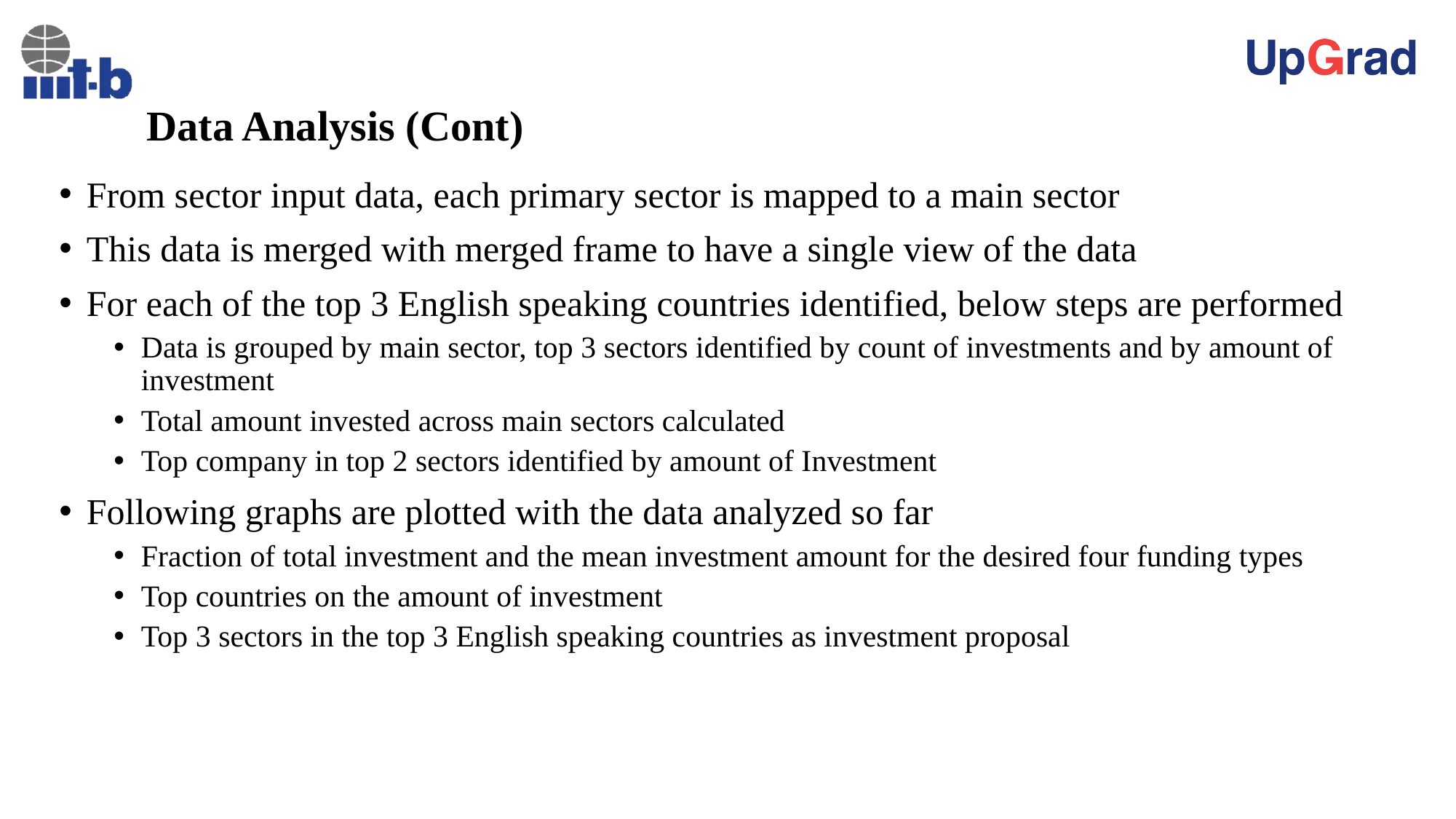

# Data Analysis (Cont)
From sector input data, each primary sector is mapped to a main sector
This data is merged with merged frame to have a single view of the data
For each of the top 3 English speaking countries identified, below steps are performed
Data is grouped by main sector, top 3 sectors identified by count of investments and by amount of investment
Total amount invested across main sectors calculated
Top company in top 2 sectors identified by amount of Investment
Following graphs are plotted with the data analyzed so far
Fraction of total investment and the mean investment amount for the desired four funding types
Top countries on the amount of investment
Top 3 sectors in the top 3 English speaking countries as investment proposal